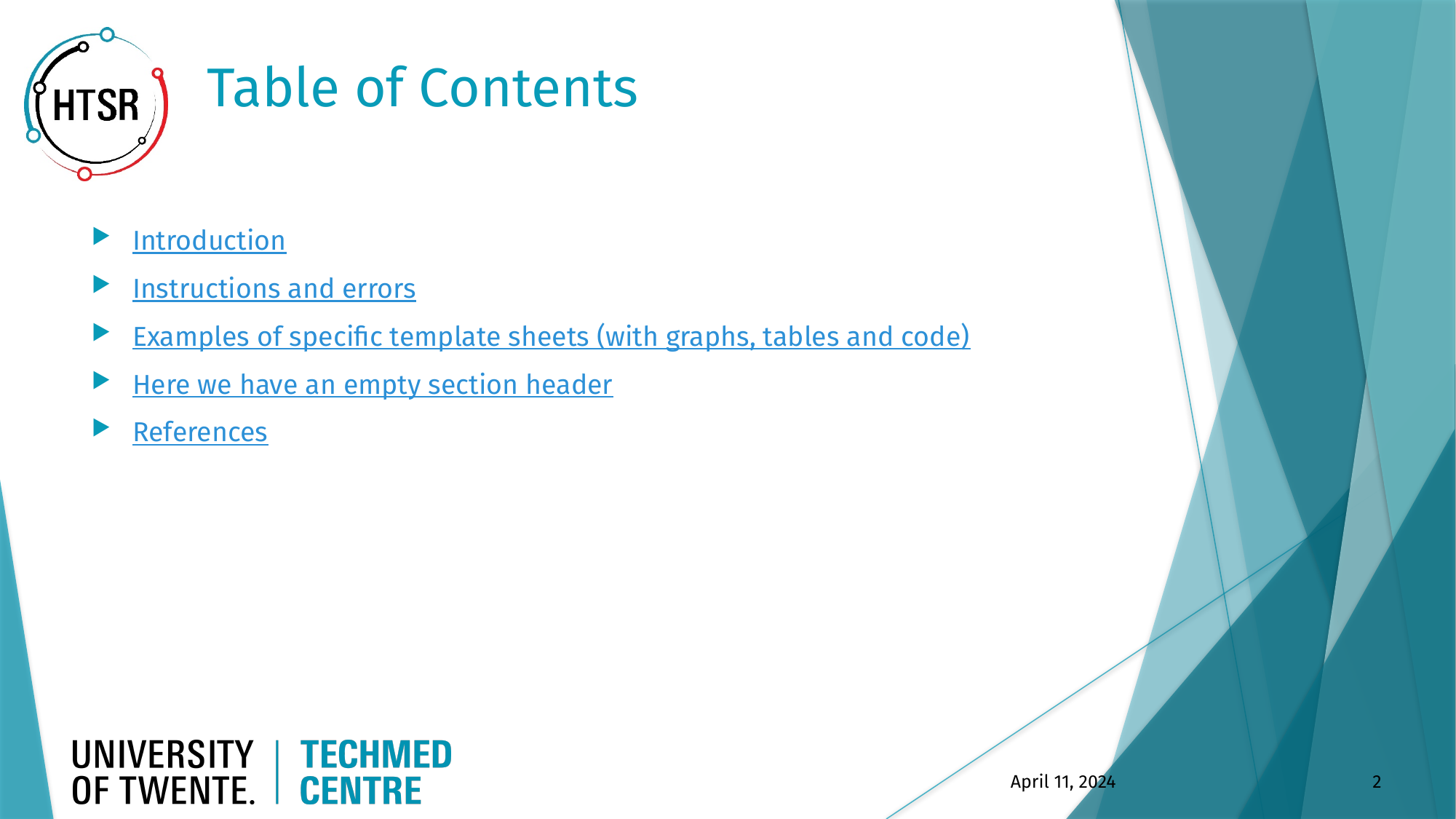

# Table of Contents
Introduction
Instructions and errors
Examples of specific template sheets (with graphs, tables and code)
Here we have an empty section header
References
2
April 11, 2024